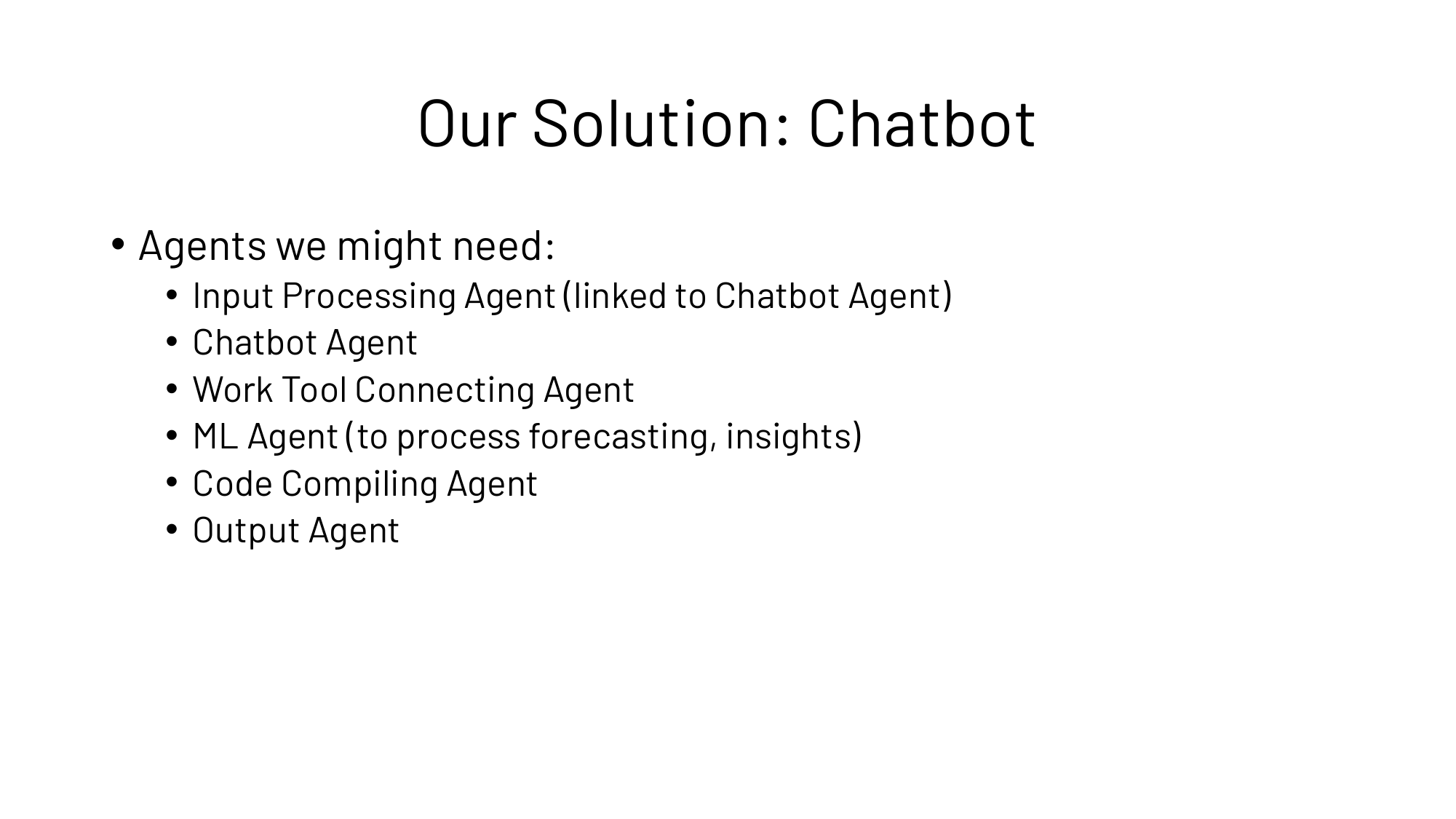

# Our Solution: Chatbot
Agents we might need:
Input Processing Agent (linked to Chatbot Agent)
Chatbot Agent
Work Tool Connecting Agent
ML Agent (to process forecasting, insights)
Code Compiling Agent
Output Agent